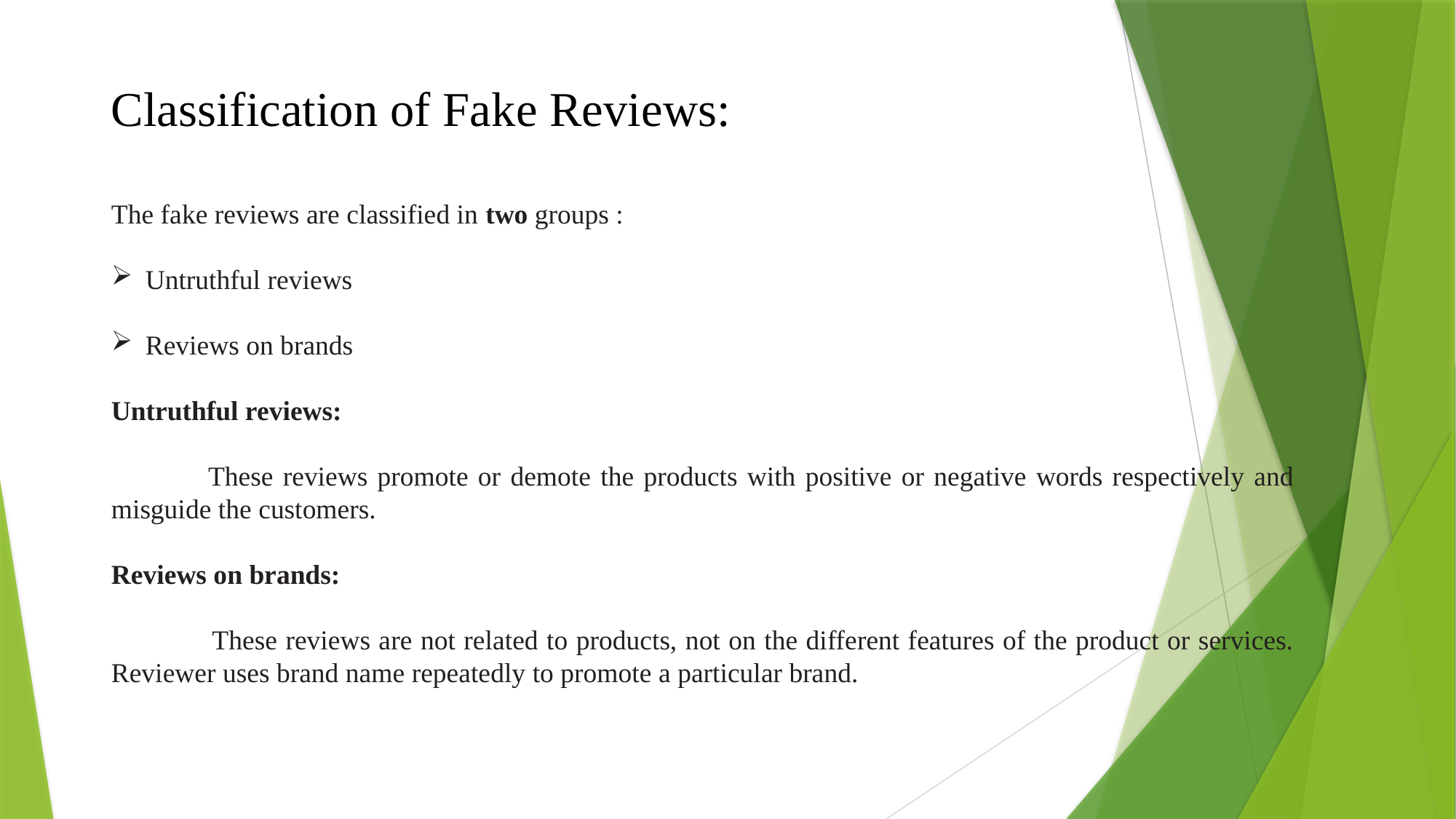

Classification of Fake Reviews:
The fake reviews are classified in two groups :

Untruthful reviews

Reviews on brands

Untruthful reviews:

          These reviews promote or demote the products with positive or negative words respectively and misguide the customers.

Reviews on brands:

            These reviews are not related to products, not on the different features of the product or services. Reviewer uses brand name repeatedly to promote a particular brand.